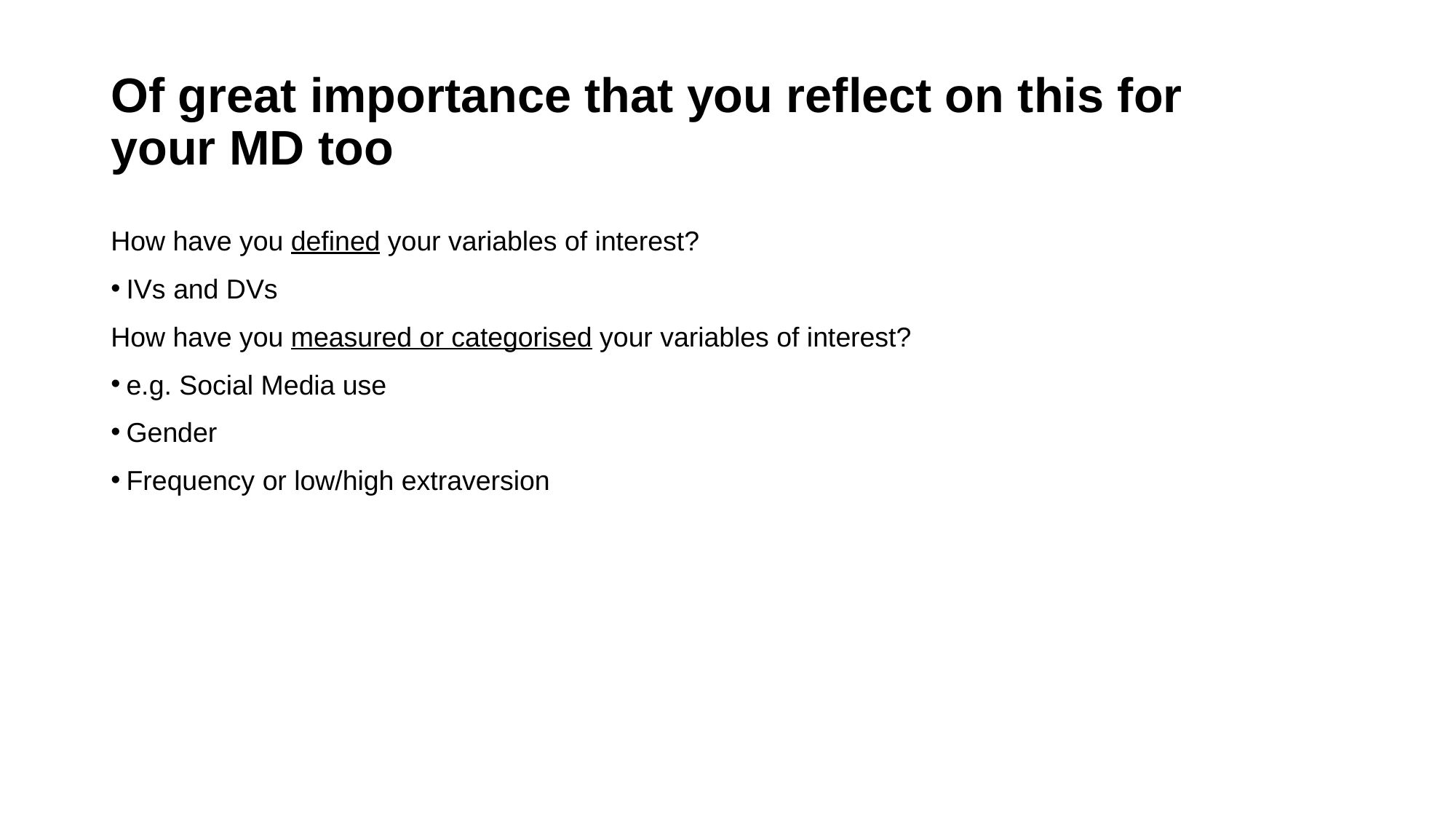

# Of great importance that you reflect on this for your MD too
How have you defined your variables of interest?
IVs and DVs
How have you measured or categorised your variables of interest?
e.g. Social Media use
Gender
Frequency or low/high extraversion